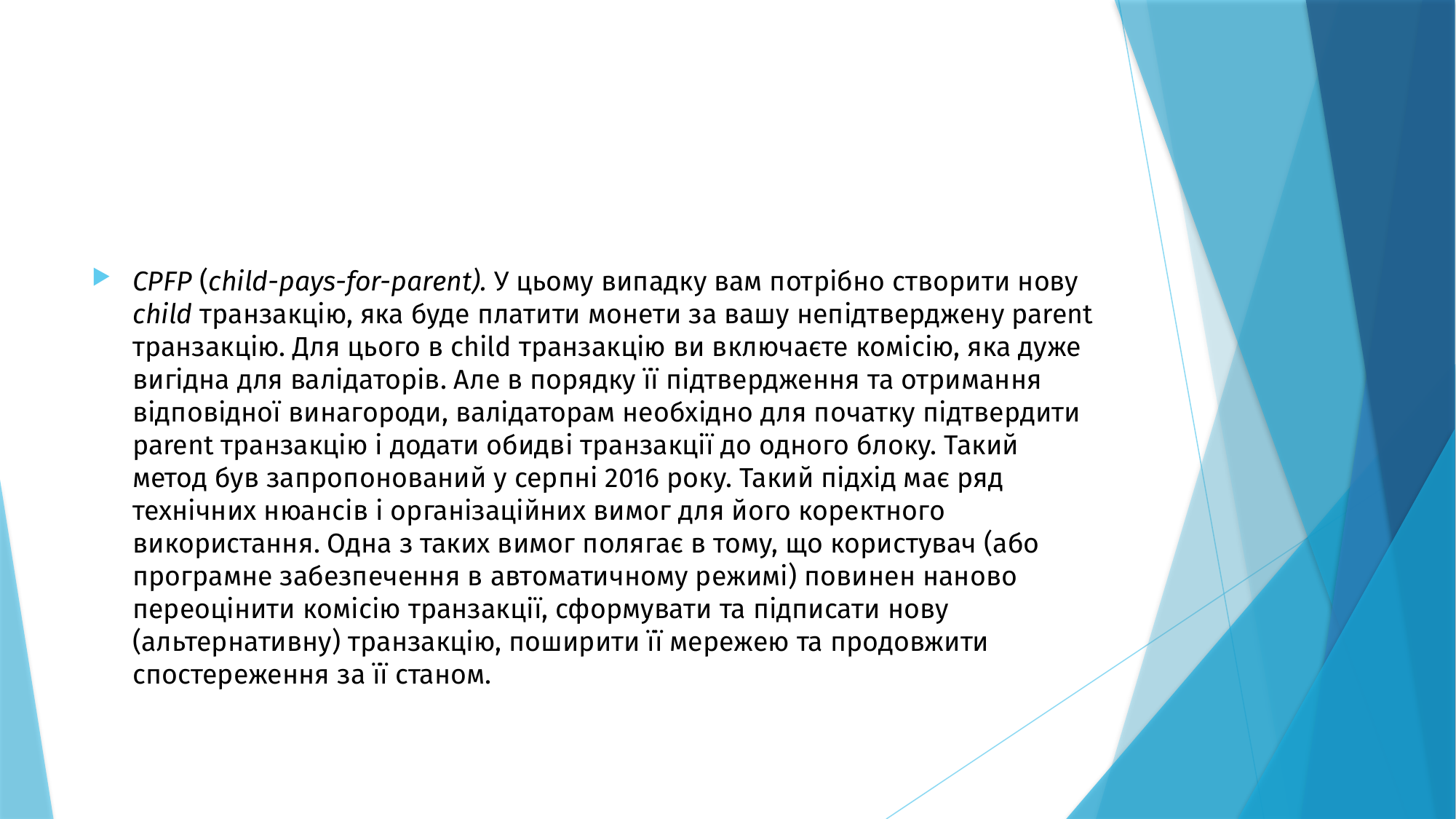

#
CPFP (child-pays-for-parent). У цьому випадку вам потрібно створити нову child транзакцію, яка буде платити монети за вашу непідтверджену parent транзакцію. Для цього в child транзакцію ви включаєте комісію, яка дуже вигідна для валідаторів. Але в порядку її підтвердження та отримання відповідної винагороди, валідаторам необхідно для початку підтвердити parent транзакцію і додати обидві транзакції до одного блоку. Такий метод був запропонований у серпні 2016 року. Такий підхід має ряд технічних нюансів і організаційних вимог для його коректного використання. Одна з таких вимог полягає в тому, що користувач (або програмне забезпечення в автоматичному режимі) повинен наново переоцінити комісію транзакції, сформувати та підписати нову (альтернативну) транзакцію, поширити її мережею та продовжити спостереження за її станом.